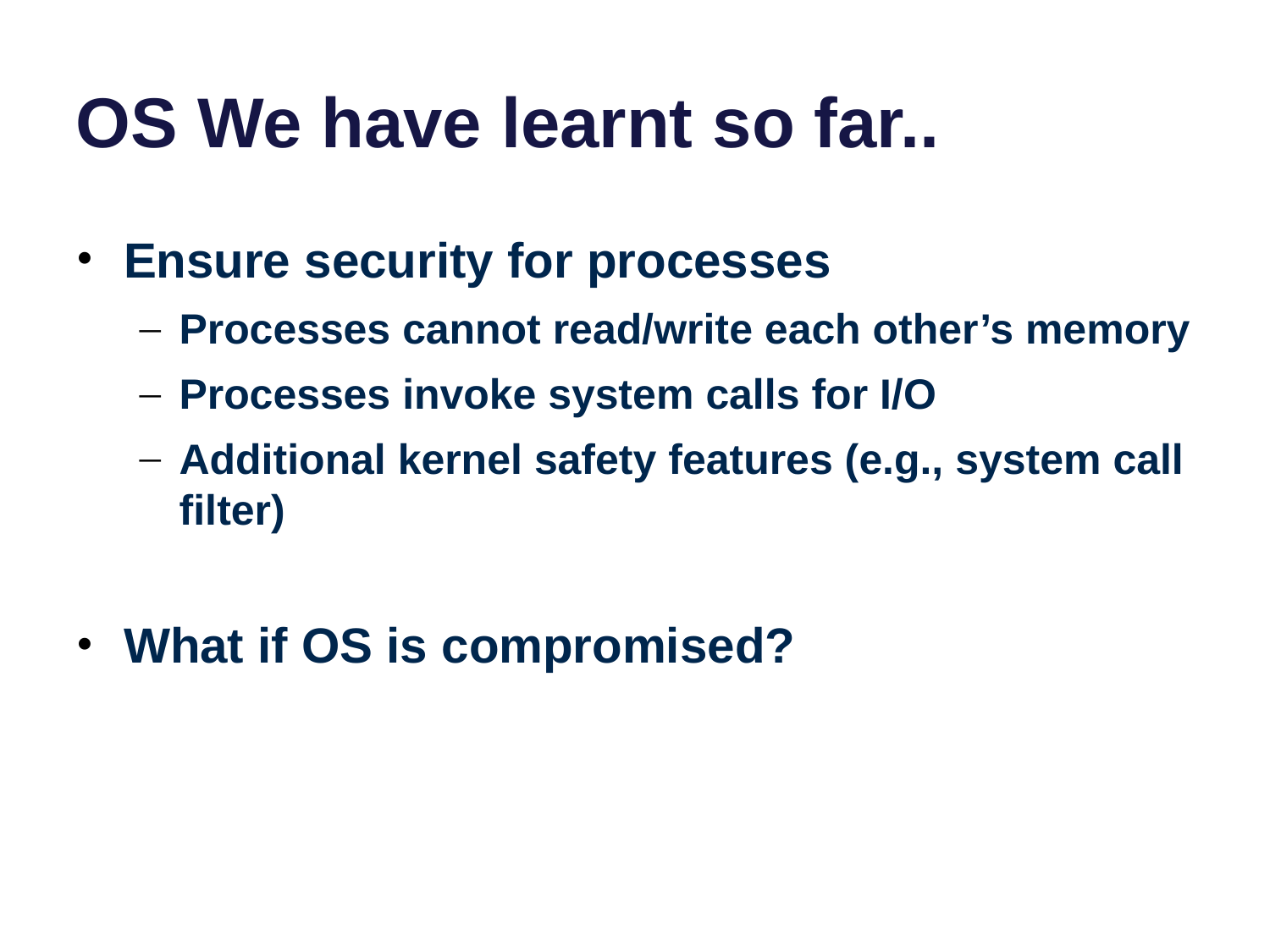

# OS We have learnt so far..
Ensure security for processes
Processes cannot read/write each other’s memory
Processes invoke system calls for I/O
Additional kernel safety features (e.g., system call filter)

What if OS is compromised?